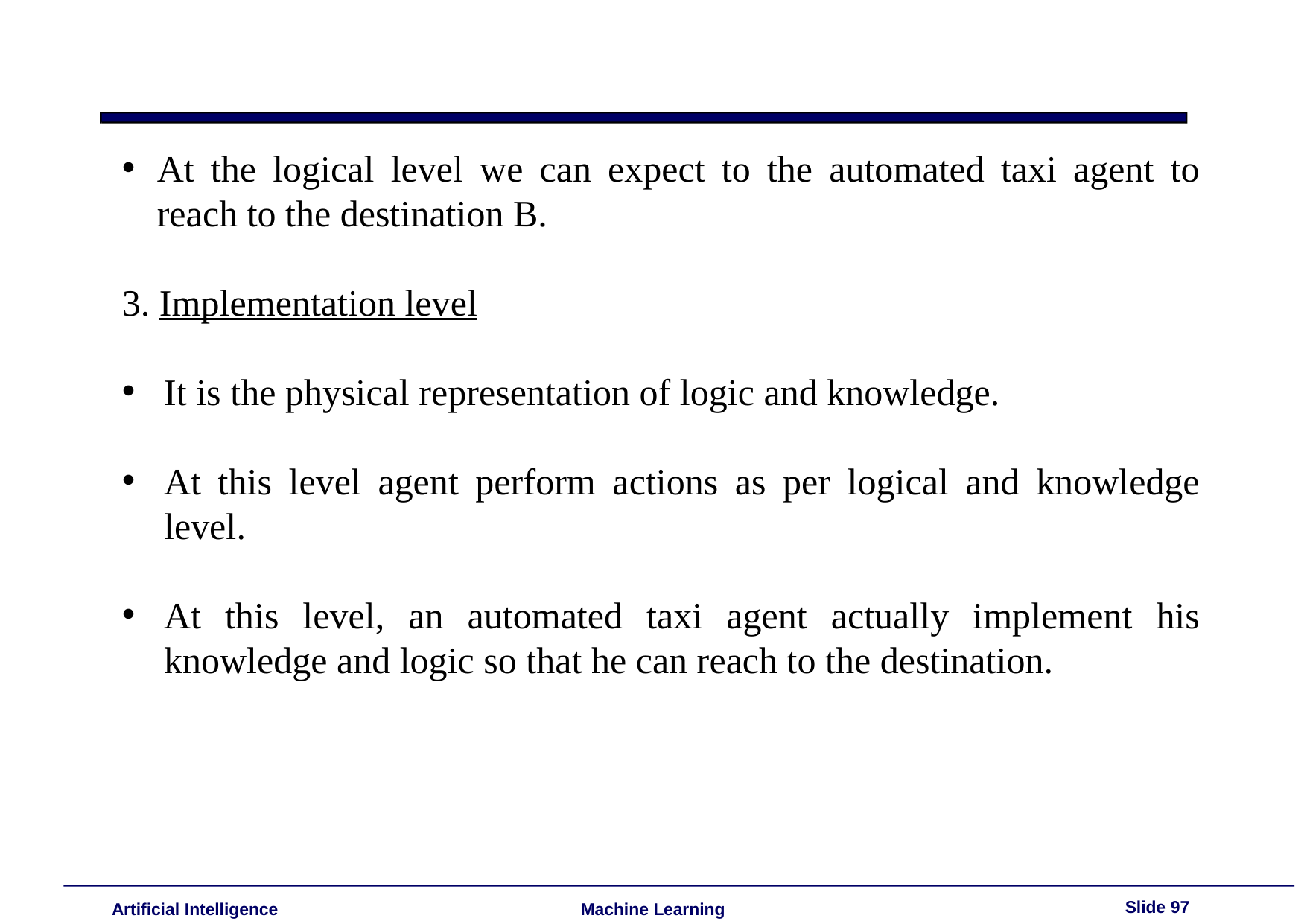

At the logical level we can expect to the automated taxi agent to reach to the destination B.

3. Implementation level

It is the physical representation of logic and knowledge.

At this level agent perform actions as per logical and knowledge level.

At this level, an automated taxi agent actually implement his knowledge and logic so that he can reach to the destination.

Slide 97
Artificial Intelligence
Machine Learning